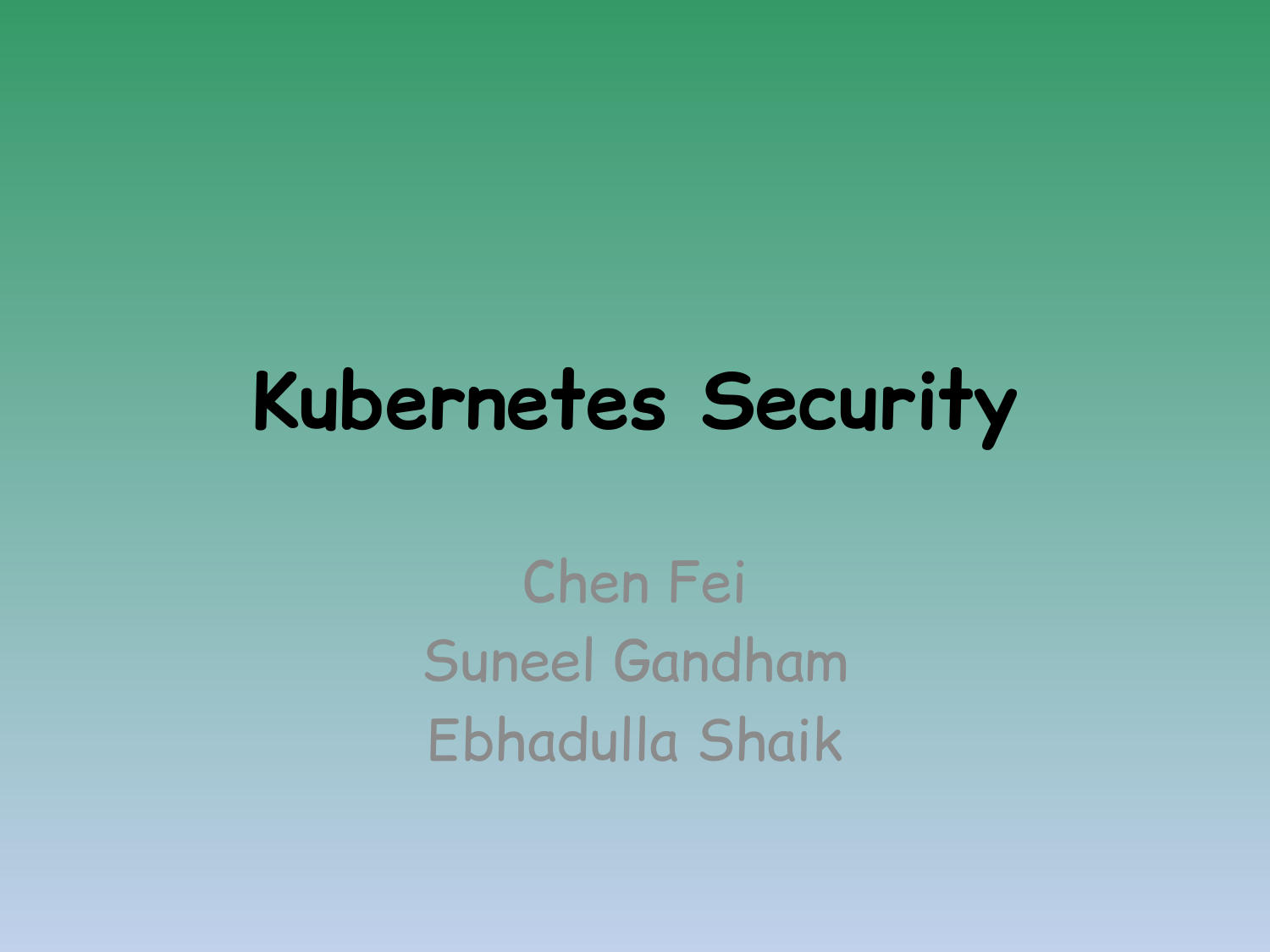

# Kubernetes Security
Chen Fei
Suneel Gandham
Ebhadulla Shaik